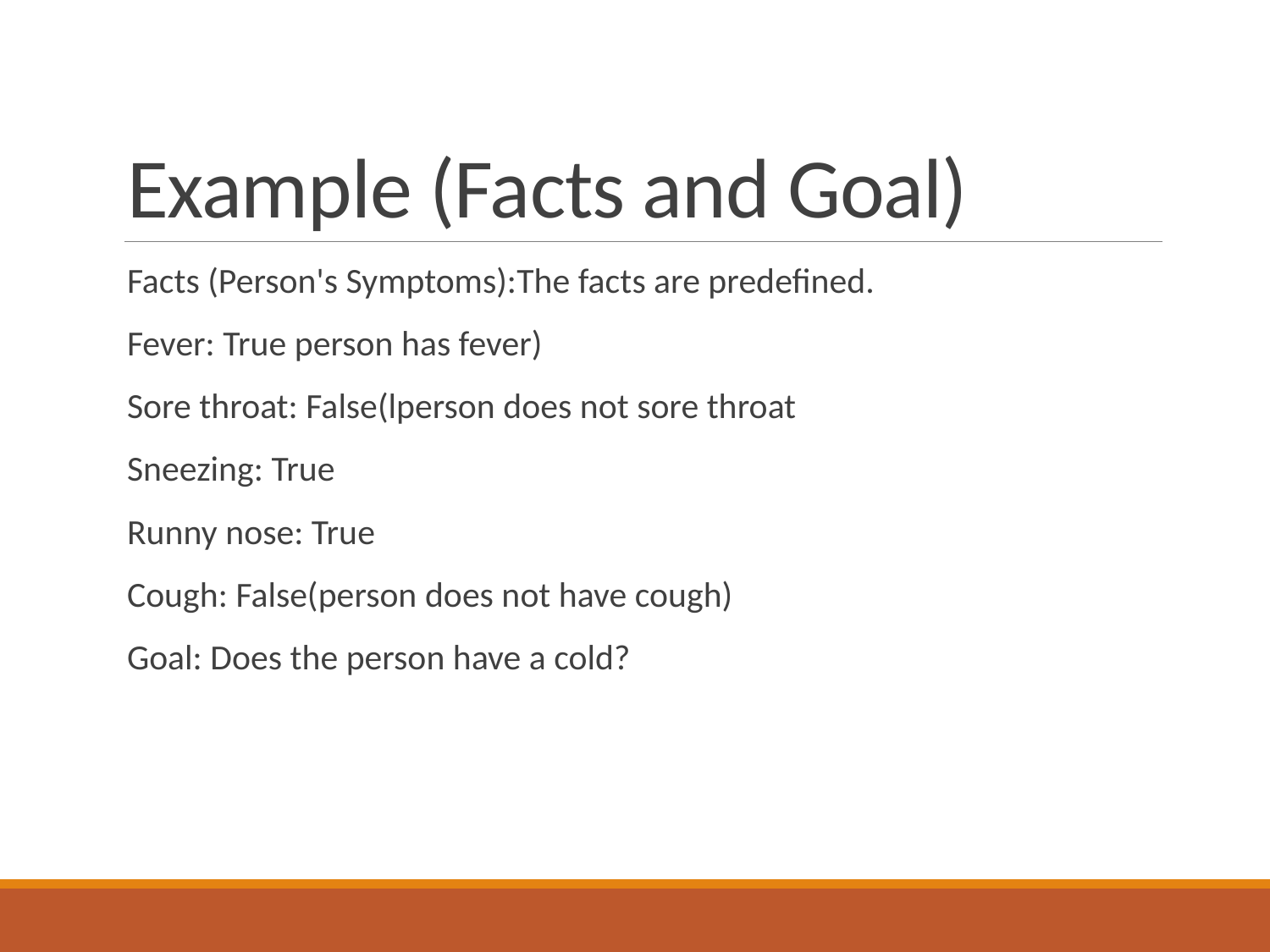

# Example (Facts and Goal)
Facts (Person's Symptoms):The facts are predefined.
Fever: True person has fever)
Sore throat: False(lperson does not sore throat
Sneezing: True
Runny nose: True
Cough: False(person does not have cough)
Goal: Does the person have a cold?